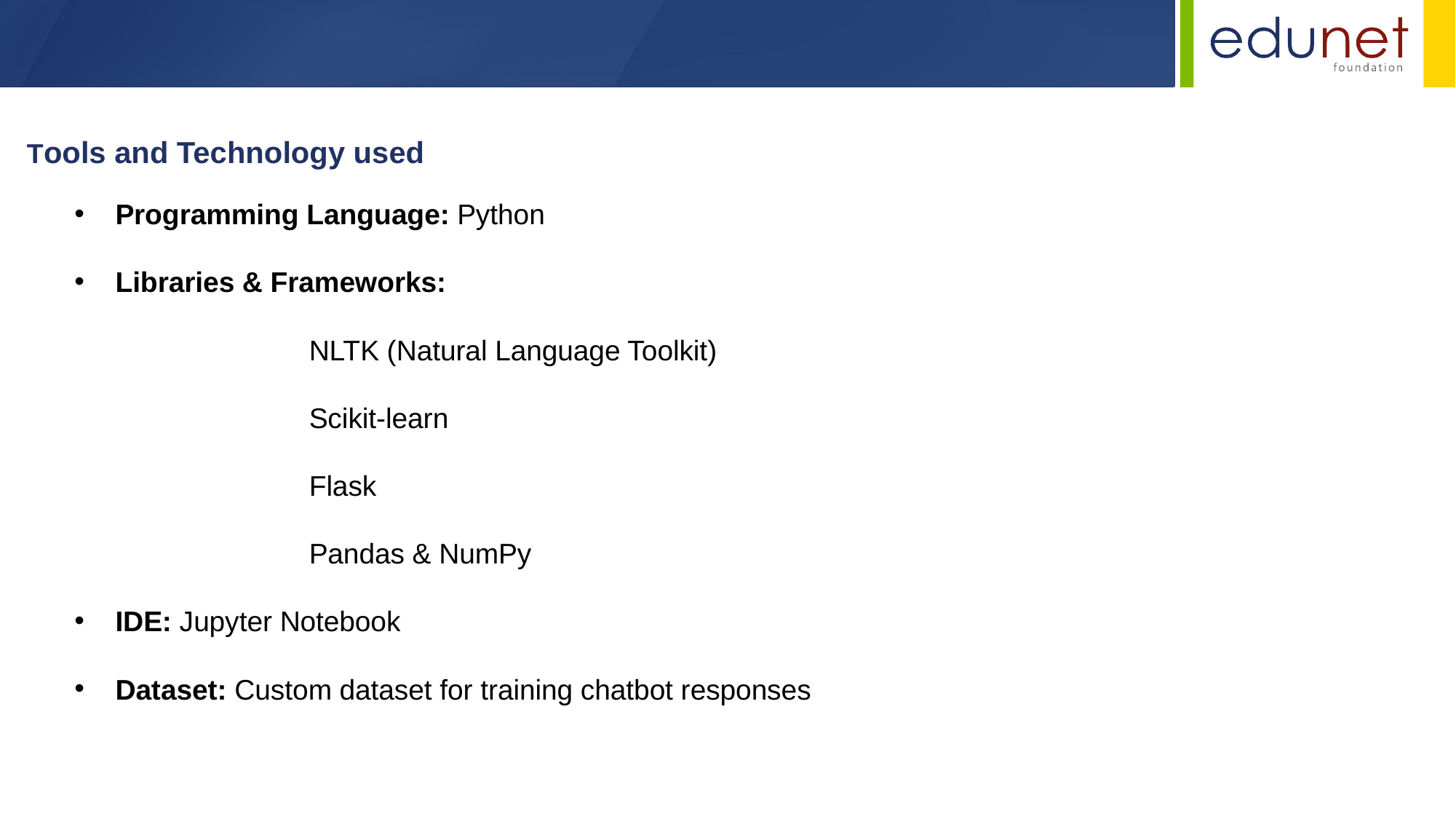

Tools and Technology used
Programming Language: Python

Libraries & Frameworks:

                              NLTK (Natural Language Toolkit)

                              Scikit-learn

                              Flask

                              Pandas & NumPy

IDE: Jupyter Notebook

Dataset: Custom dataset for training chatbot responses